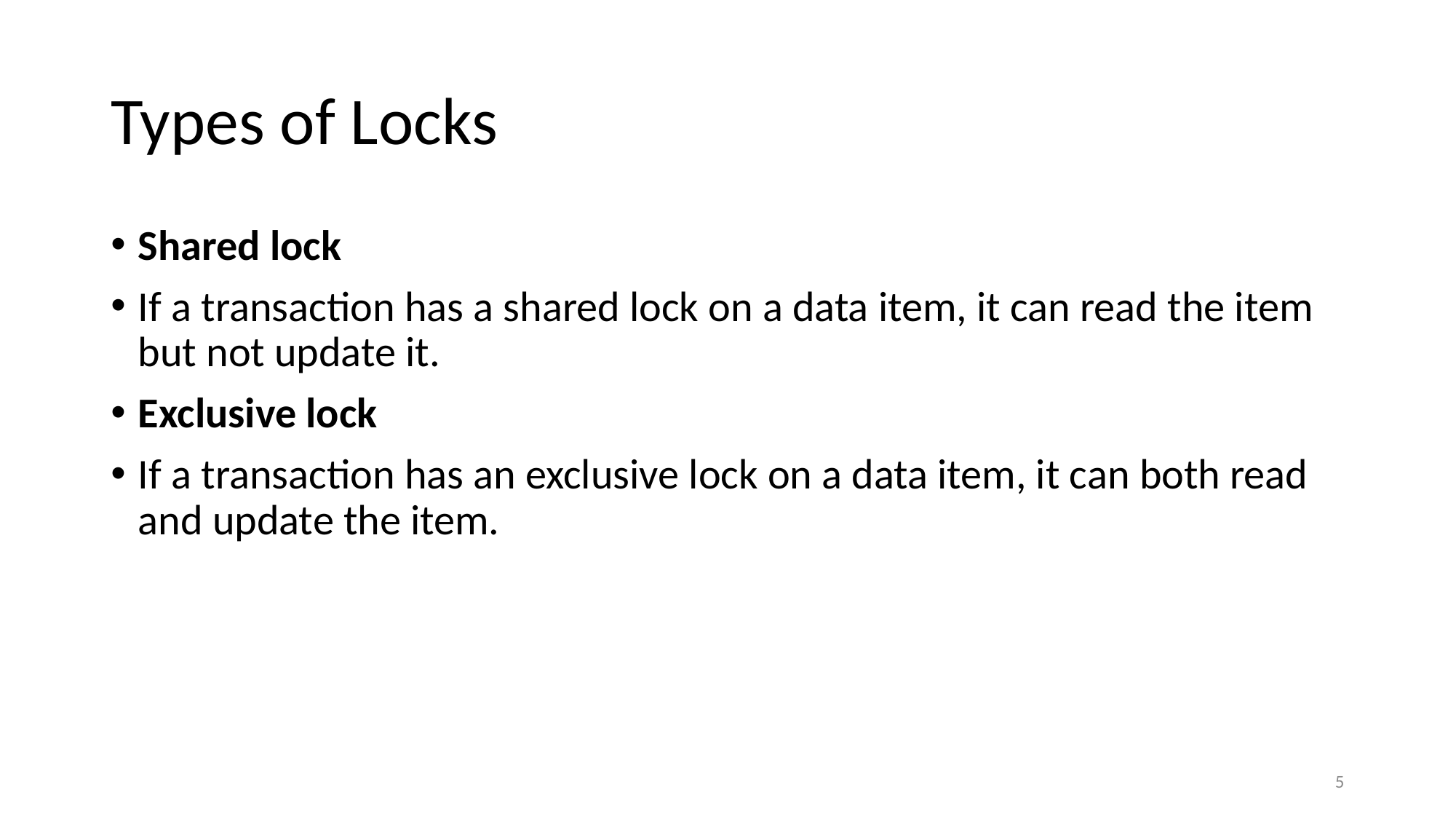

# Types of Locks
Shared lock
If a transaction has a shared lock on a data item, it can read the item but not update it.
Exclusive lock
If a transaction has an exclusive lock on a data item, it can both read and update the item.
5